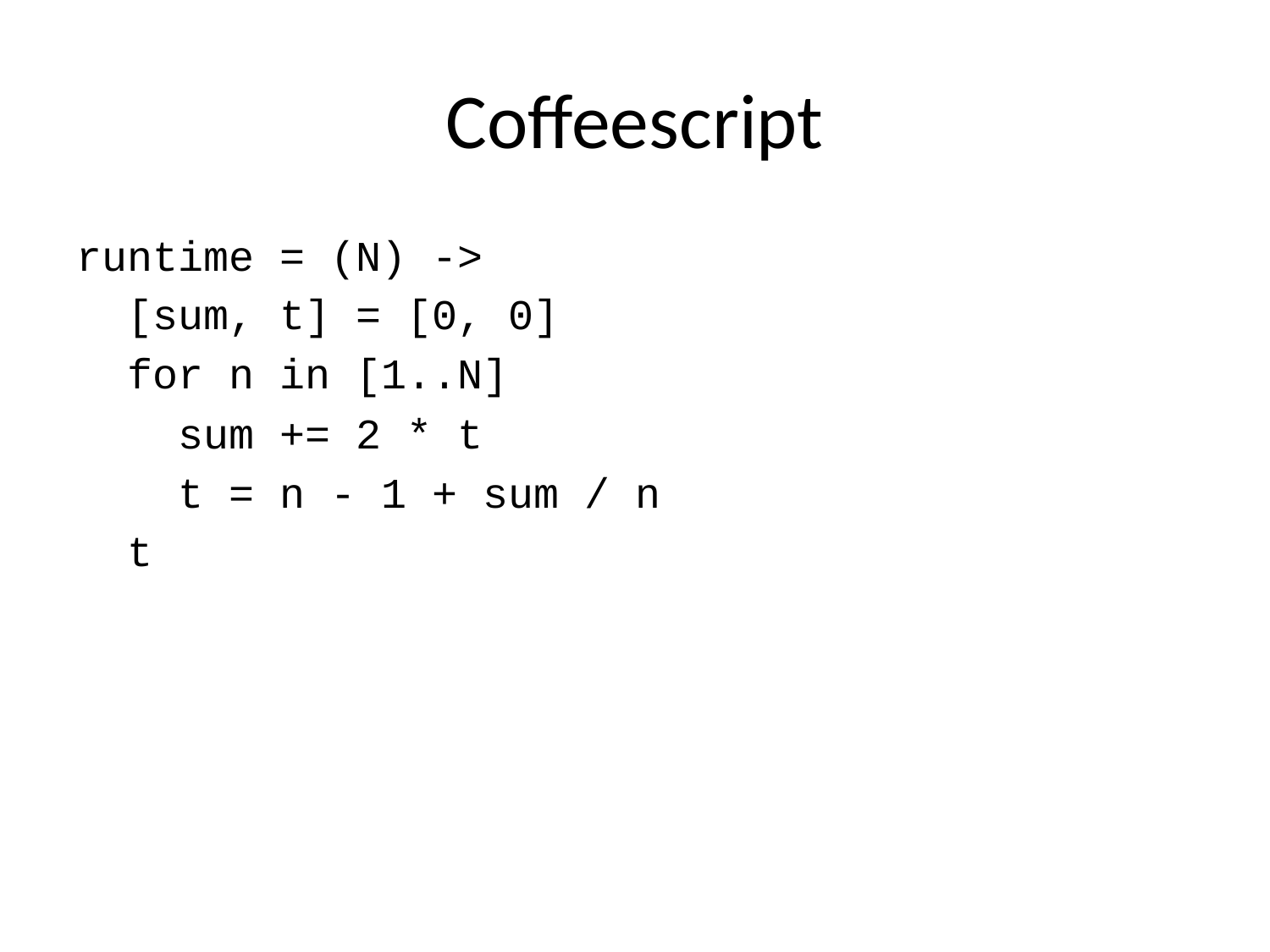

# Coffeescript
runtime = (N) ->
  [sum, t] = [0, 0]
  for n in [1..N]
    sum += 2 * t
    t = n - 1 + sum / n
  t